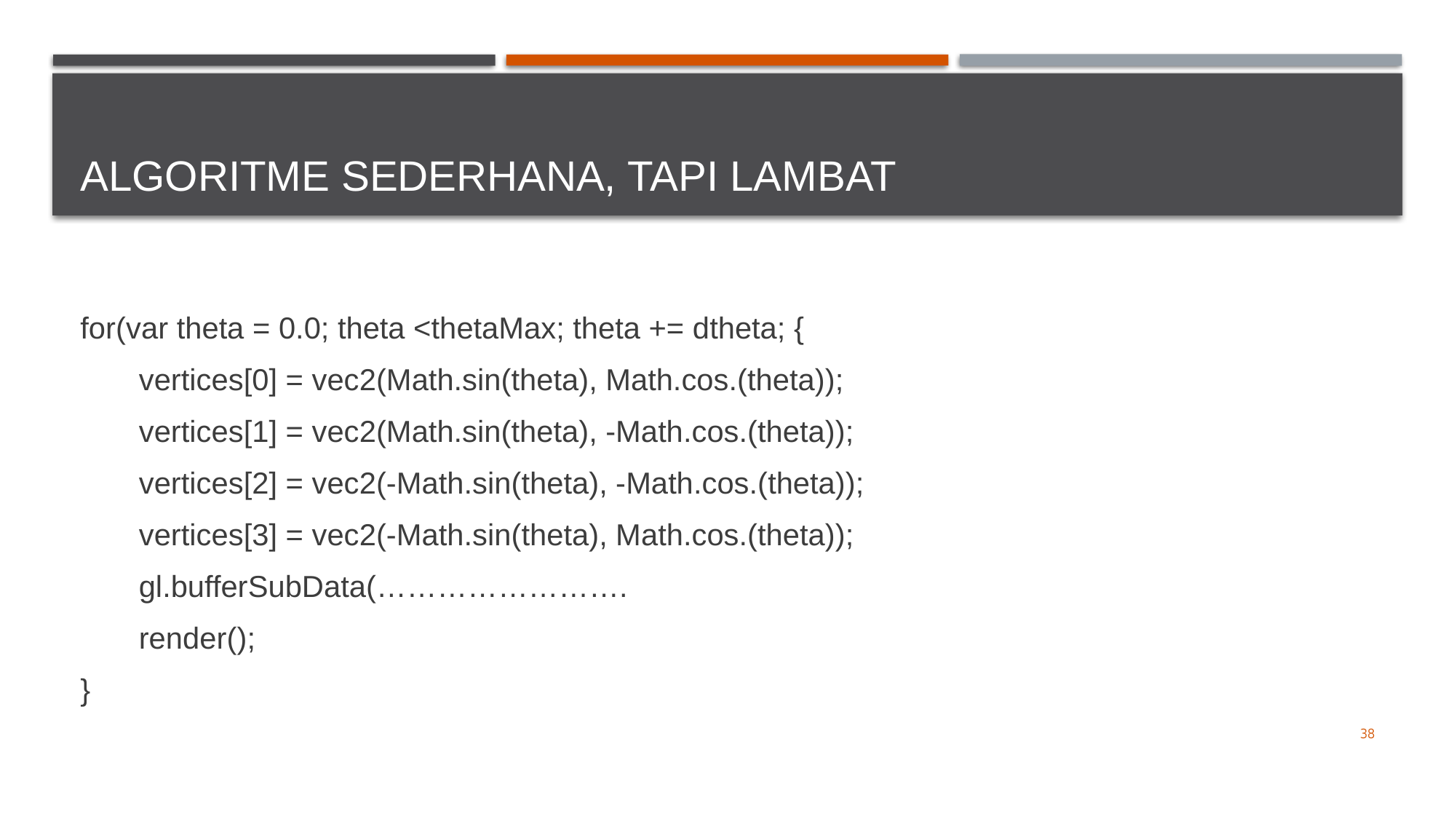

# Algoritme Sederhana, tapi Lambat
for(var theta = 0.0; theta <thetaMax; theta += dtheta; {
       vertices[0] = vec2(Math.sin(theta), Math.cos.(theta));
       vertices[1] = vec2(Math.sin(theta), -Math.cos.(theta));
       vertices[2] = vec2(-Math.sin(theta), -Math.cos.(theta));
       vertices[3] = vec2(-Math.sin(theta), Math.cos.(theta));
       gl.bufferSubData(…………………….
       render();
}
38